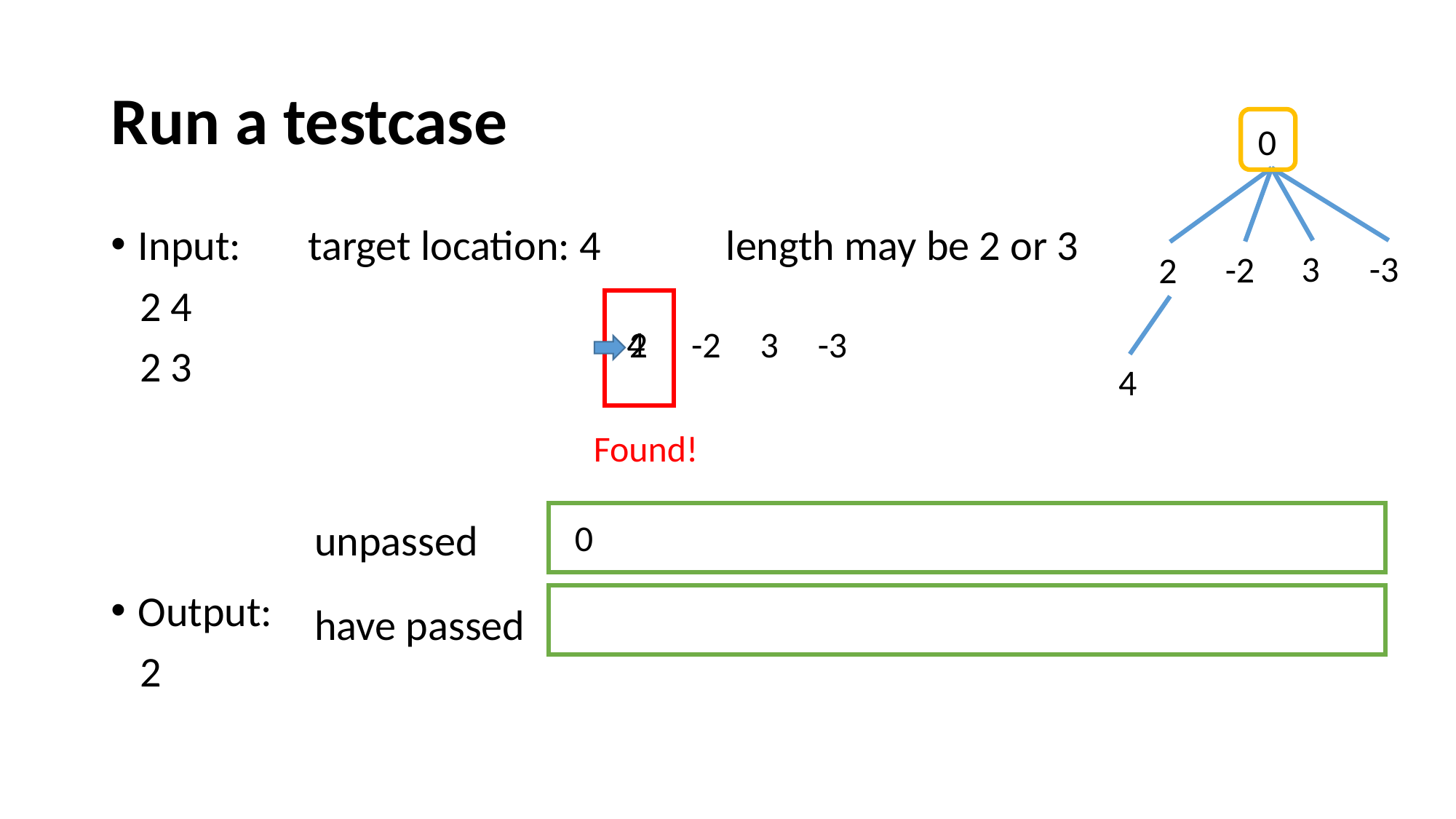

# Run a testcase

0
Input:       target location: 4             length may be 2 or 3
   2 4
   2 3

Output:
   2
-3
3
-2
2

4

-2
3
-3
2

4
Found!

unpassed
0

have passed